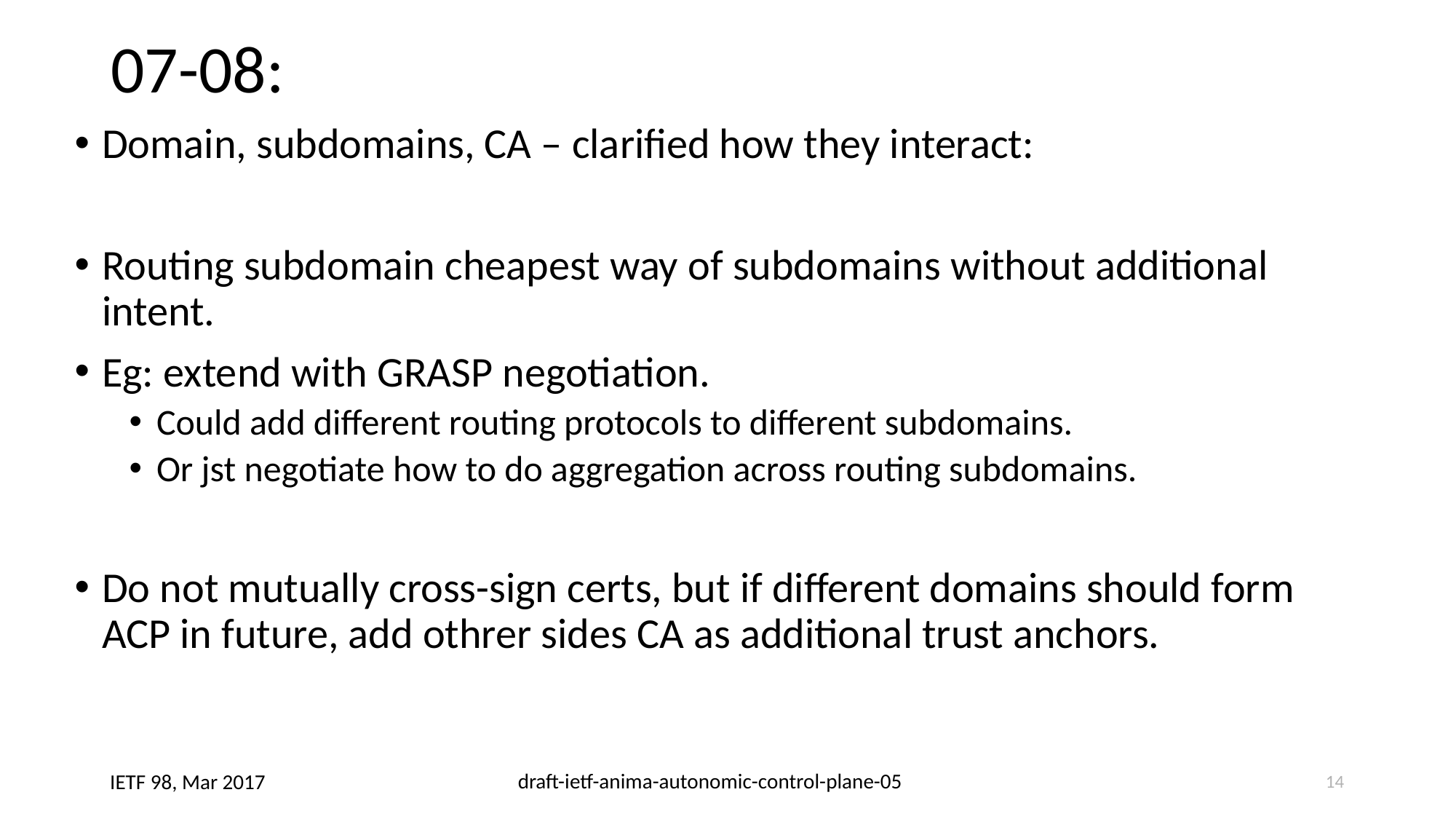

# 07-08:
Domain, subdomains, CA – clarified how they interact:

Routing subdomain cheapest way of subdomains without additional intent.
Eg: extend with GRASP negotiation.
Could add different routing protocols to different subdomains.
Or jst negotiate how to do aggregation across routing subdomains.

Do not mutually cross-sign certs, but if different domains should form ACP in future, add othrer sides CA as additional trust anchors.
14